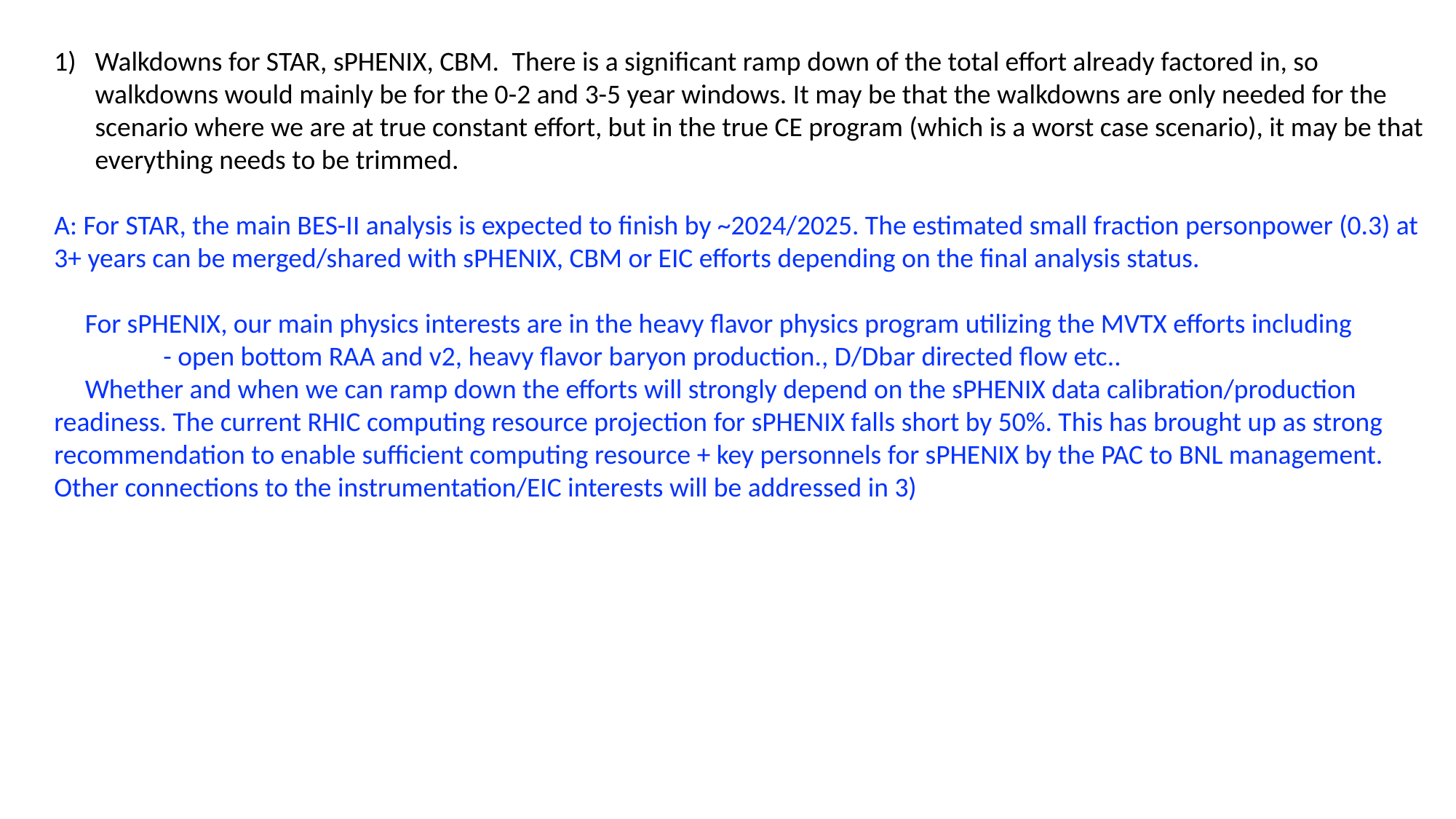

Walkdowns for STAR, sPHENIX, CBM.  There is a significant ramp down of the total effort already factored in, so walkdowns would mainly be for the 0-2 and 3-5 year windows. It may be that the walkdowns are only needed for the scenario where we are at true constant effort, but in the true CE program (which is a worst case scenario), it may be that everything needs to be trimmed.

A: For STAR, the main BES-II analysis is expected to finish by ~2024/2025. The estimated small fraction personpower (0.3) at 3+ years can be merged/shared with sPHENIX, CBM or EIC efforts depending on the final analysis status.

     For sPHENIX, our main physics interests are in the heavy flavor physics program utilizing the MVTX efforts including
	- open bottom RAA and v2, heavy flavor baryon production., D/Dbar directed flow etc..
     Whether and when we can ramp down the efforts will strongly depend on the sPHENIX data calibration/production readiness. The current RHIC computing resource projection for sPHENIX falls short by 50%. This has brought up as strong recommendation to enable sufficient computing resource + key personnels for sPHENIX by the PAC to BNL management. Other connections to the instrumentation/EIC interests will be addressed in 3)